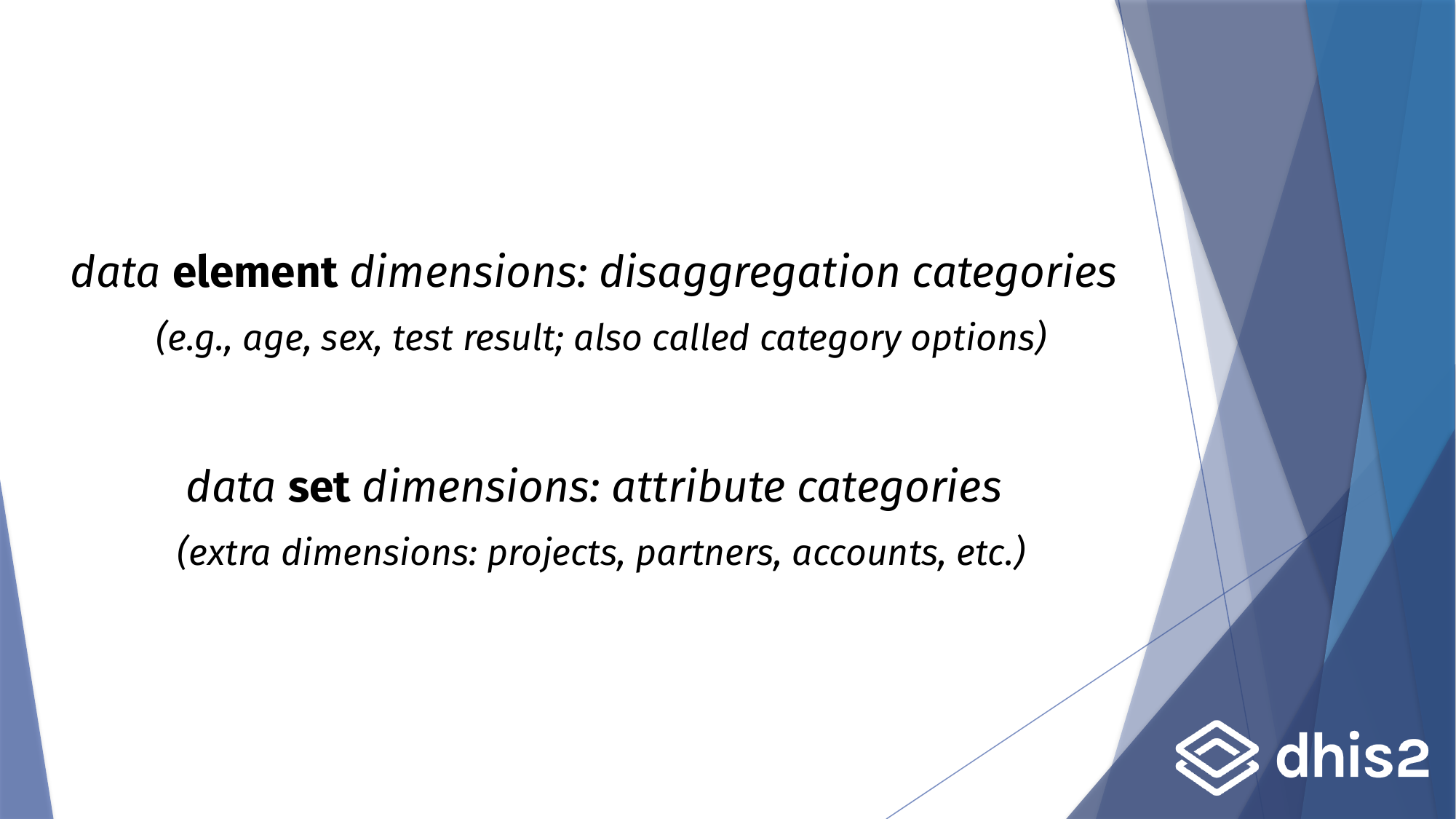

#
data element dimensions: disaggregation categories
 (e.g., age, sex, test result; also called category options)
data set dimensions: attribute categories
 (extra dimensions: projects, partners, accounts, etc.)